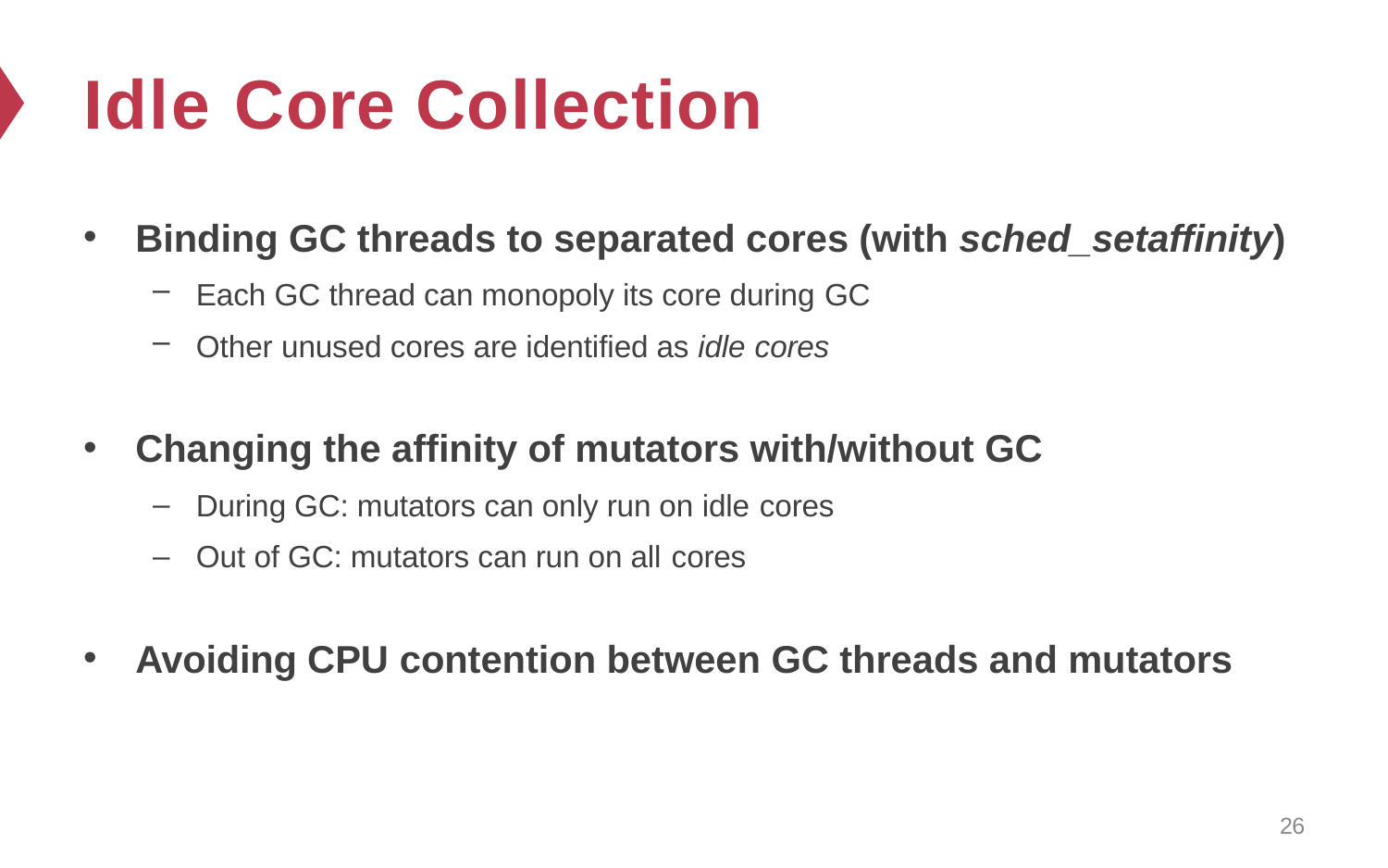

# Idle Core Collection
Binding GC threads to separated cores (with sched_setaffinity)
Each GC thread can monopoly its core during GC
Other unused cores are identified as idle cores

Changing the affinity of mutators with/without GC
During GC: mutators can only run on idle cores
Out of GC: mutators can run on all cores

Avoiding CPU contention between GC threads and mutators
26